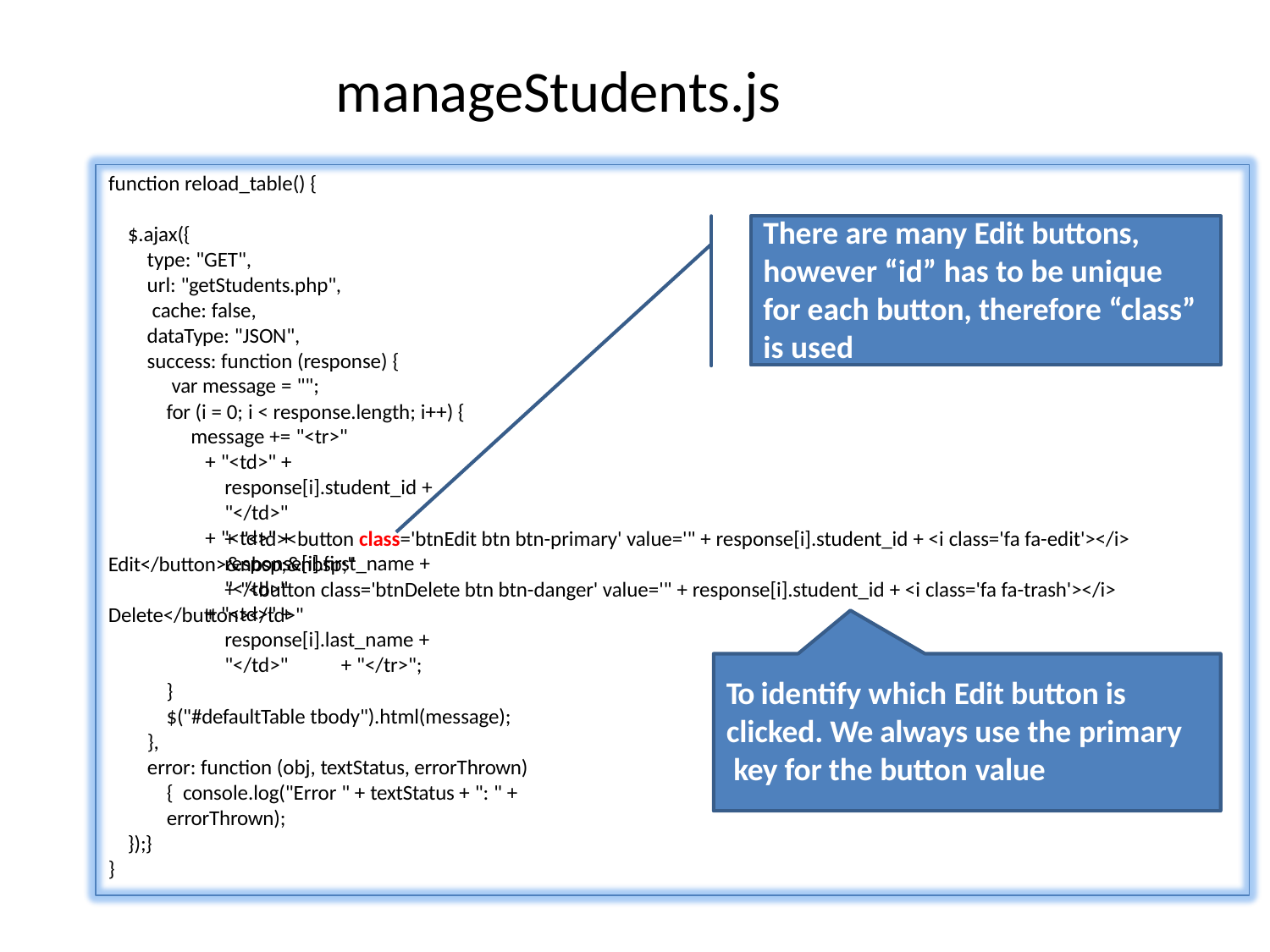

# manageStudents.js

function reload_table() {

There are many Edit buttons,
however “id” has to be unique  for each button, therefore “class”  is used
$.ajax({
type: "GET",
url: "getStudents.php",  cache: false,
dataType: "JSON",
success: function (response) {  var message = "";
for (i = 0; i < response.length; i++) {  message += "<tr>"
+ "<td>" + response[i].student_id + "</td>"
+ "<td>" + response[i].first_name + "</td>"
+ "<td>" + response[i].last_name + "</td>"
+ "<td><button class='btnEdit btn btn-primary' value='" + response[i].student_id + <i class='fa fa-edit'></i>  Edit</button>&nbsp;&nbsp;"
+ "<button class='btnDelete btn btn-danger' value='" + response[i].student_id + <i class='fa fa-trash'></i>  Delete</button></td>"

+ "</tr>";

To identify which Edit button is  clicked. We always use the primary  key for the button value
}
$("#defaultTable tbody").html(message);
},
error: function (obj, textStatus, errorThrown) {  console.log("Error " + textStatus + ": " + errorThrown);
}
});
}